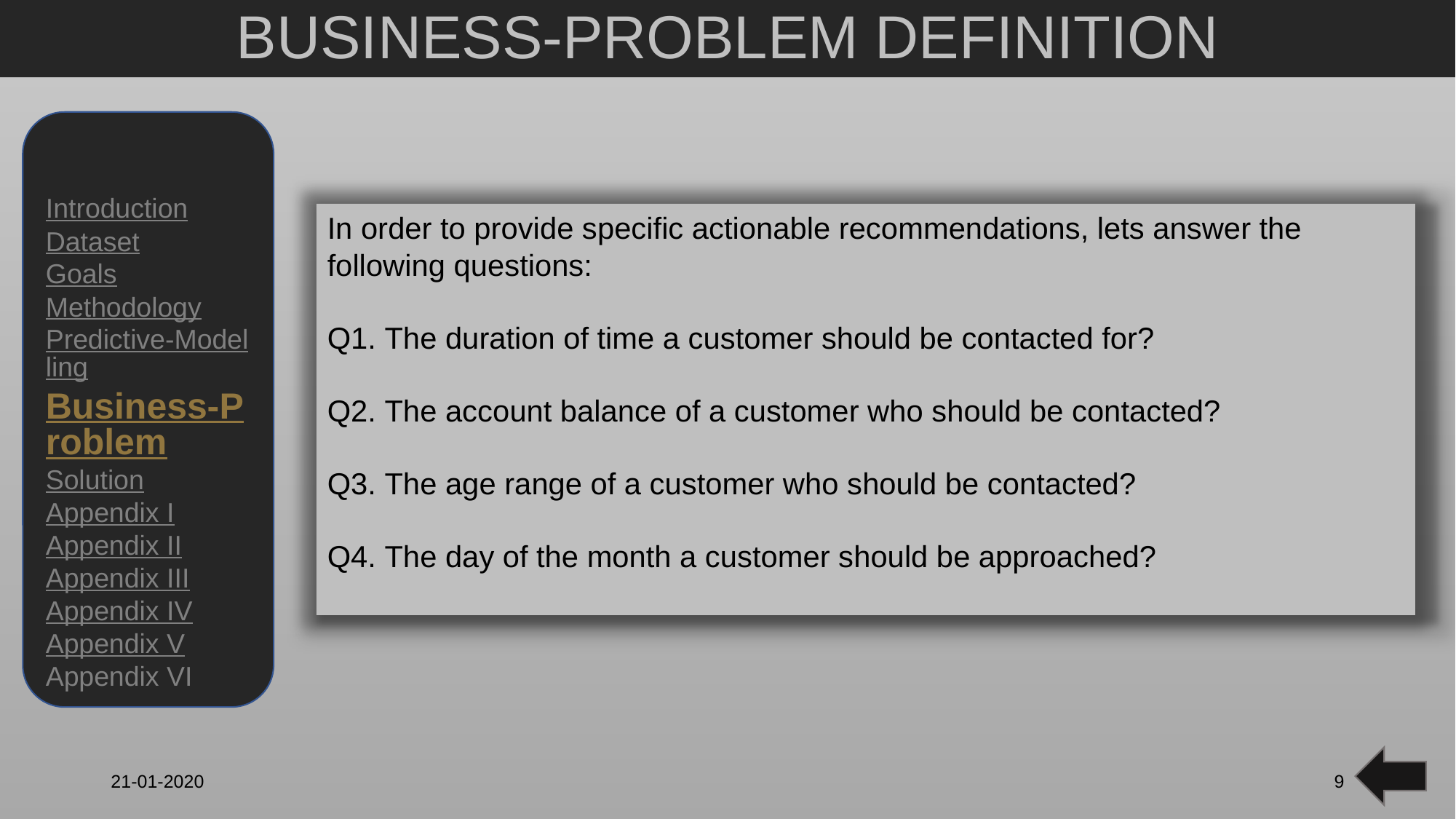

# BUSINESS-PROBLEM DEFINITION
In order to provide specific actionable recommendations, lets answer the following questions:

Q1. The duration of time a customer should be contacted for?

Q2. The account balance of a customer who should be contacted?

Q3. The age range of a customer who should be contacted?

Q4. The day of the month a customer should be approached?

Introduction
Dataset
Goals
Methodology
Predictive-Modelling
Business-Problem
Solution
Appendix I
Appendix II
Appendix III
Appendix IV
Appendix V
Appendix VI

21-01-2020
9